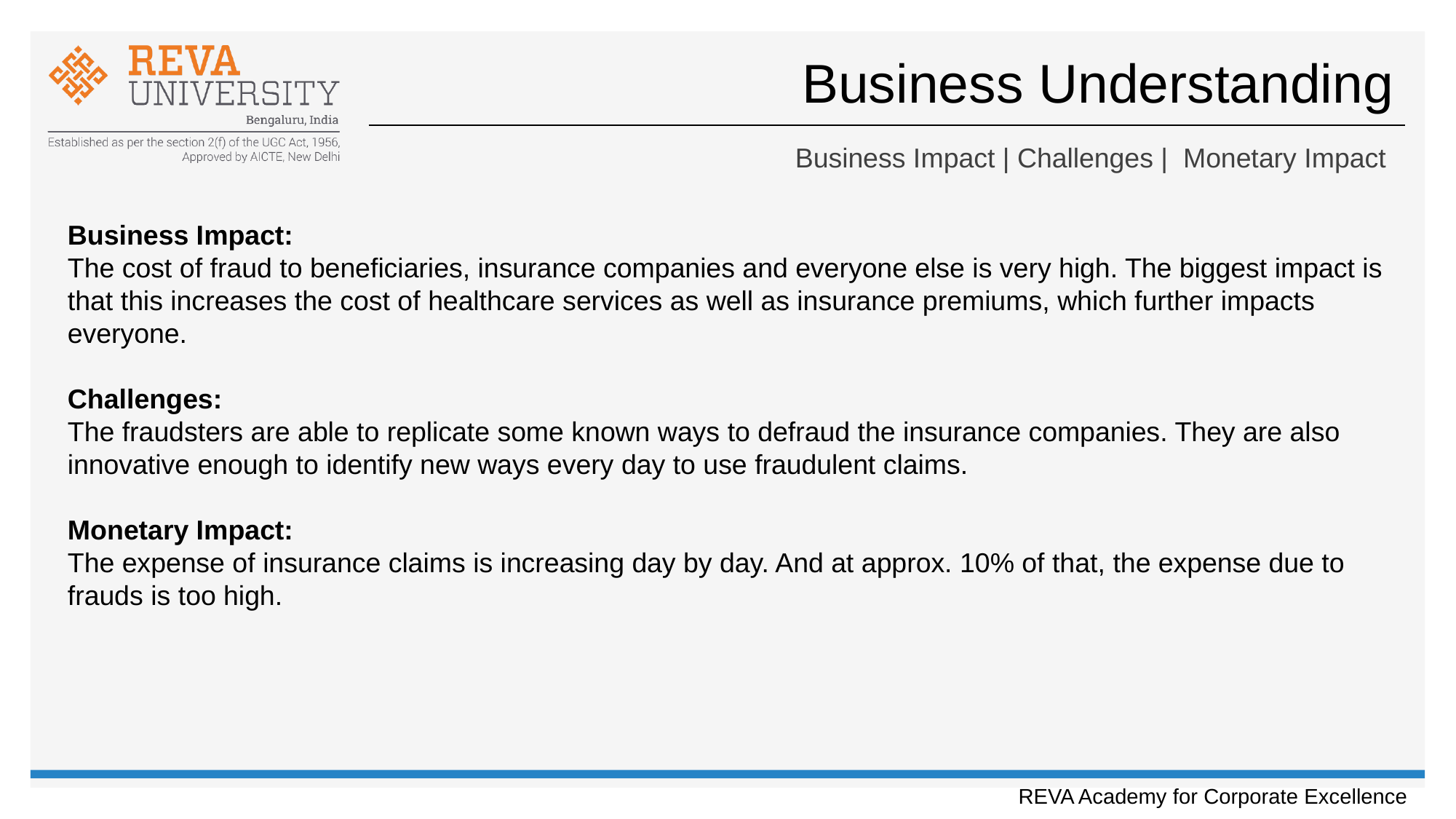

# Business Understanding
Business Impact | Challenges |  Monetary Impact
Business Impact:
The cost of fraud to beneficiaries, insurance companies and everyone else is very high. The biggest impact is that this increases the cost of healthcare services as well as insurance premiums, which further impacts everyone.

Challenges:
The fraudsters are able to replicate some known ways to defraud the insurance companies. They are also innovative enough to identify new ways every day to use fraudulent claims.

Monetary Impact:
The expense of insurance claims is increasing day by day. And at approx. 10% of that, the expense due to frauds is too high.